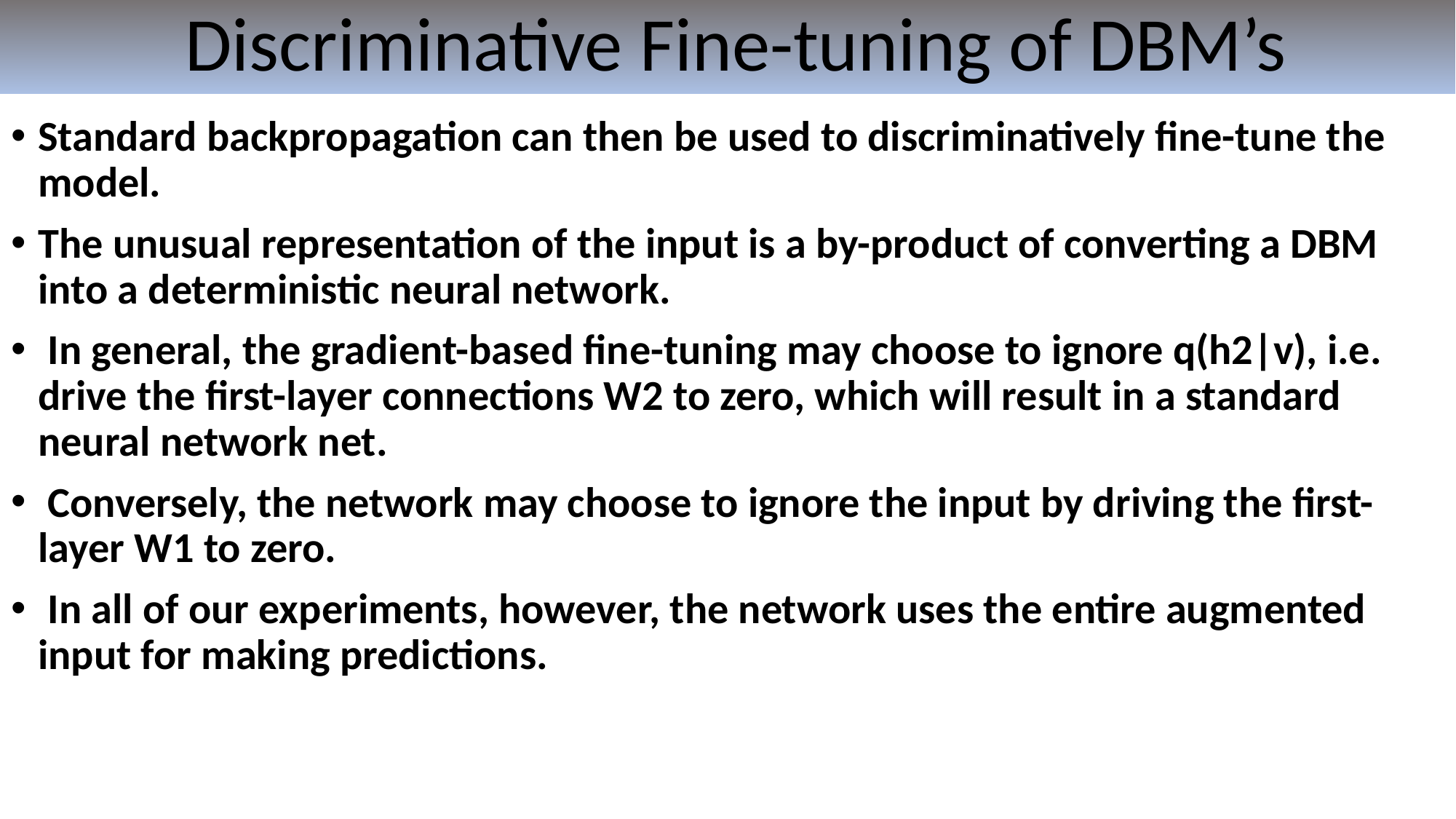

Discriminative Fine-tuning of DBM’s
Standard backpropagation can then be used to discriminatively ﬁne-tune the model.
The unusual representation of the input is a by-product of converting a DBM into a deterministic neural network.
 In general, the gradient-based ﬁne-tuning may choose to ignore q(h2|v), i.e. drive the ﬁrst-layer connections W2 to zero, which will result in a standard neural network net.
 Conversely, the network may choose to ignore the input by driving the ﬁrst-layer W1 to zero.
 In all of our experiments, however, the network uses the entire augmented input for making predictions.